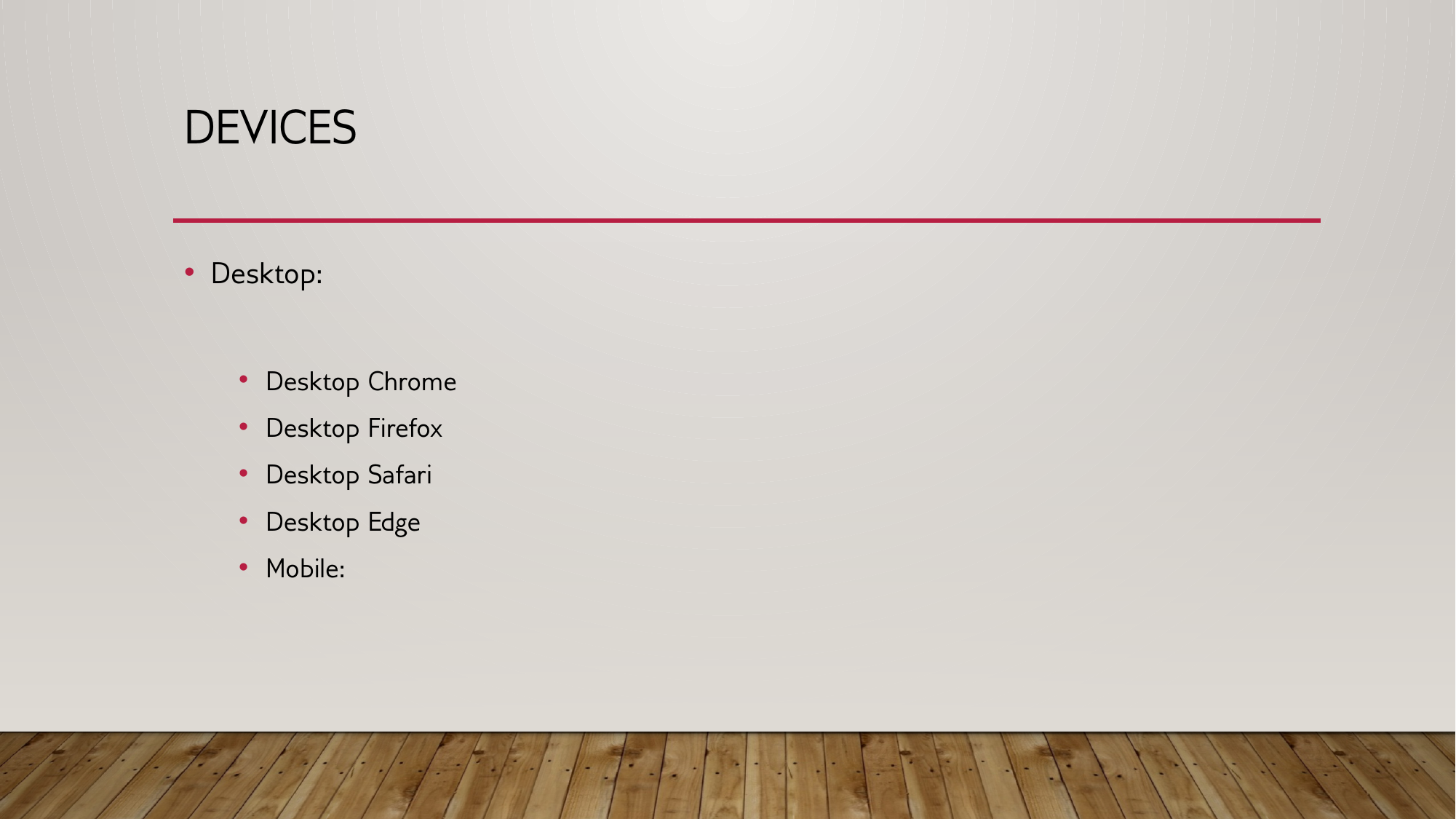

# Devices
Desktop:

Desktop Chrome
Desktop Firefox
Desktop Safari
Desktop Edge
Mobile: